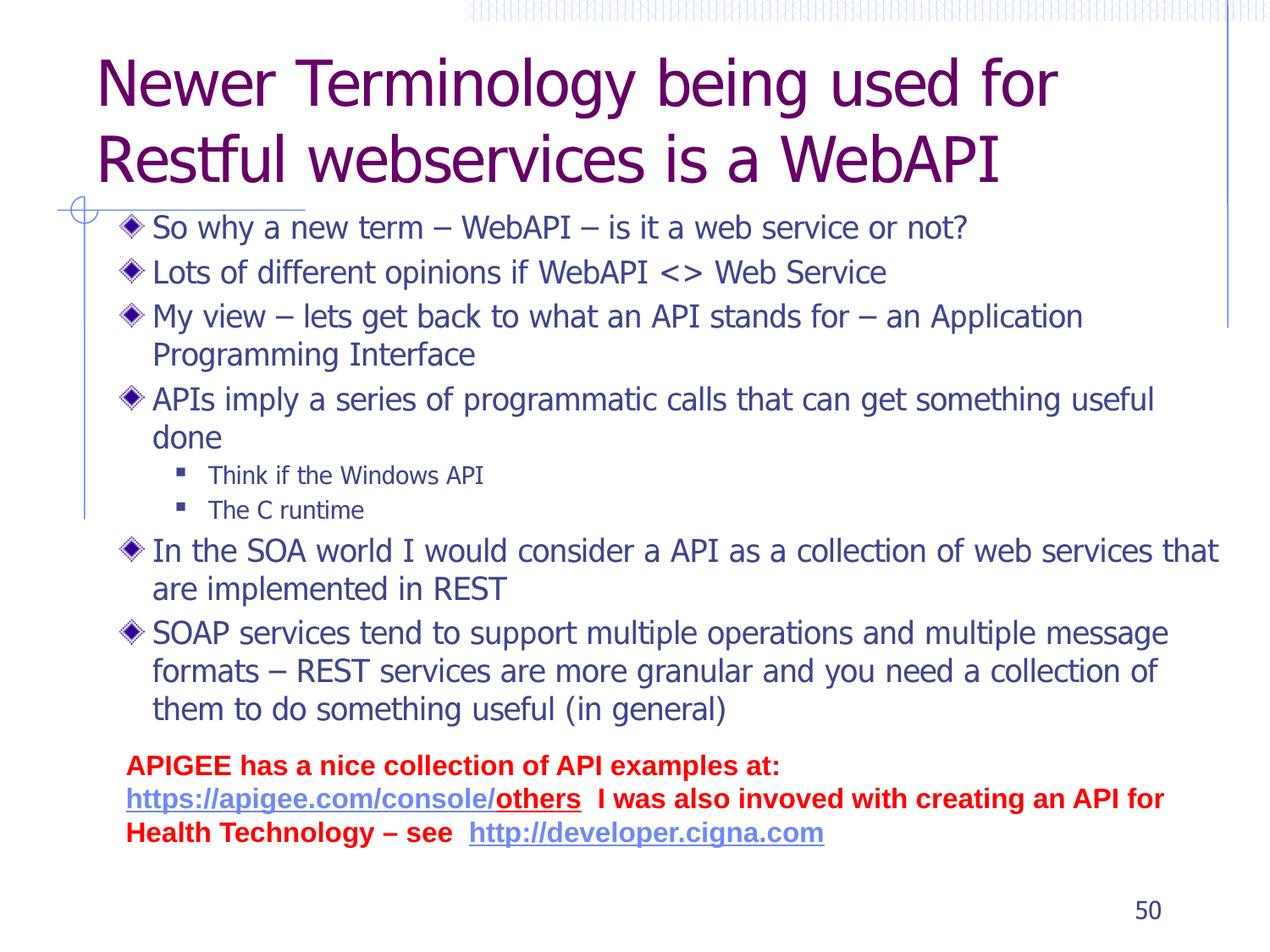

# Newer Terminology being used for Restful webservices is a WebAPI
So why a new term – WebAPI – is it a web service or not?
Lots of different opinions if WebAPI <> Web Service
My view – lets get back to what an API stands for – an Application Programming Interface
APIs imply a series of programmatic calls that can get something useful done
Think if the Windows API
The C runtime
In the SOA world I would consider a API as a collection of web services that are implemented in REST
SOAP services tend to support multiple operations and multiple message formats – REST services are more granular and you need a collection of them to do something useful (in general)
APIGEE has a nice collection of API examples at:
https://apigee.com/console/others  I was also invoved with creating an API for
Health Technology – see  http://developer.cigna.com
50